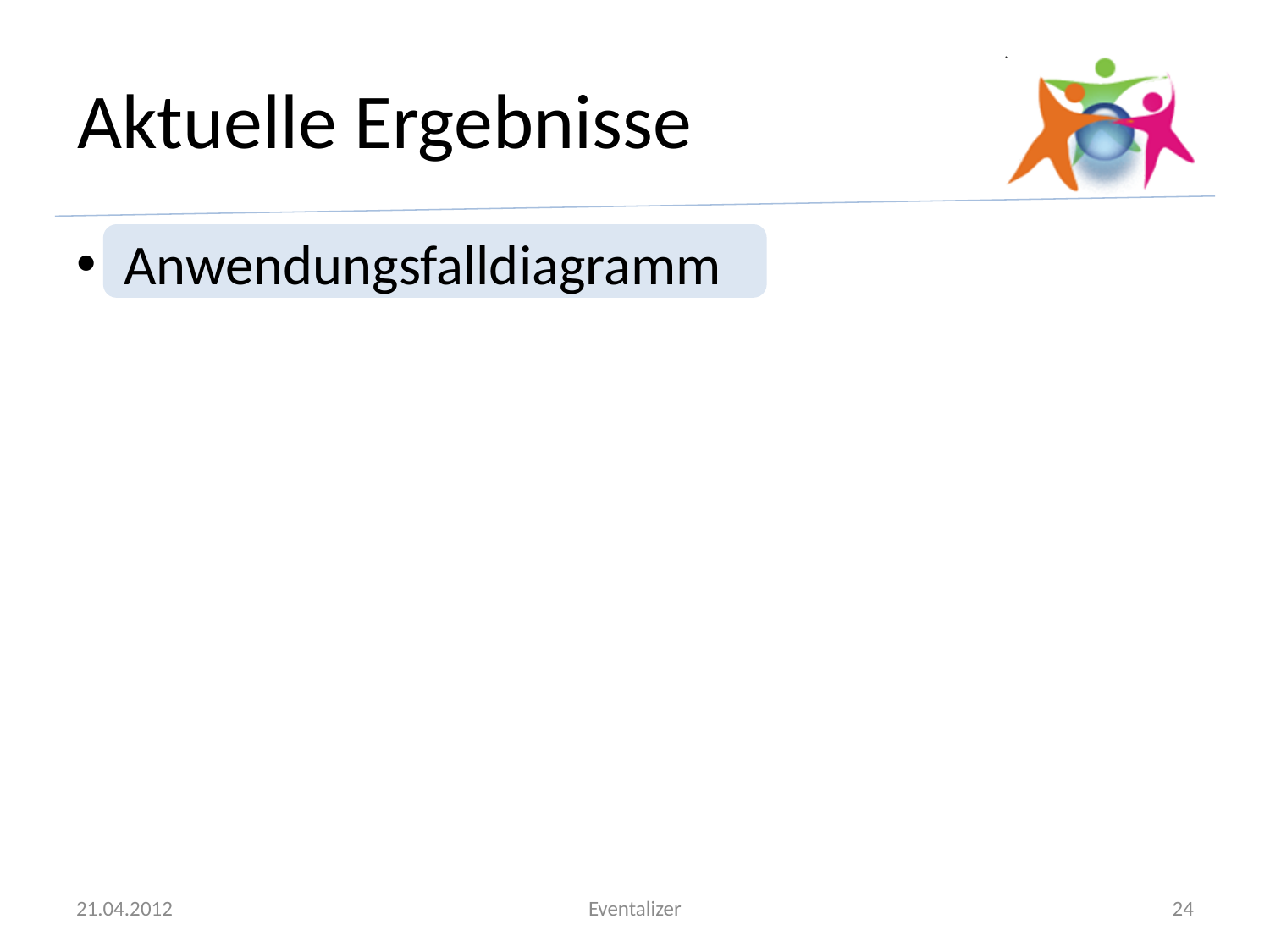

# Aktuelle Ergebnisse
Anwendungsfalldiagramm

21.04.2012
Eventalizer
24